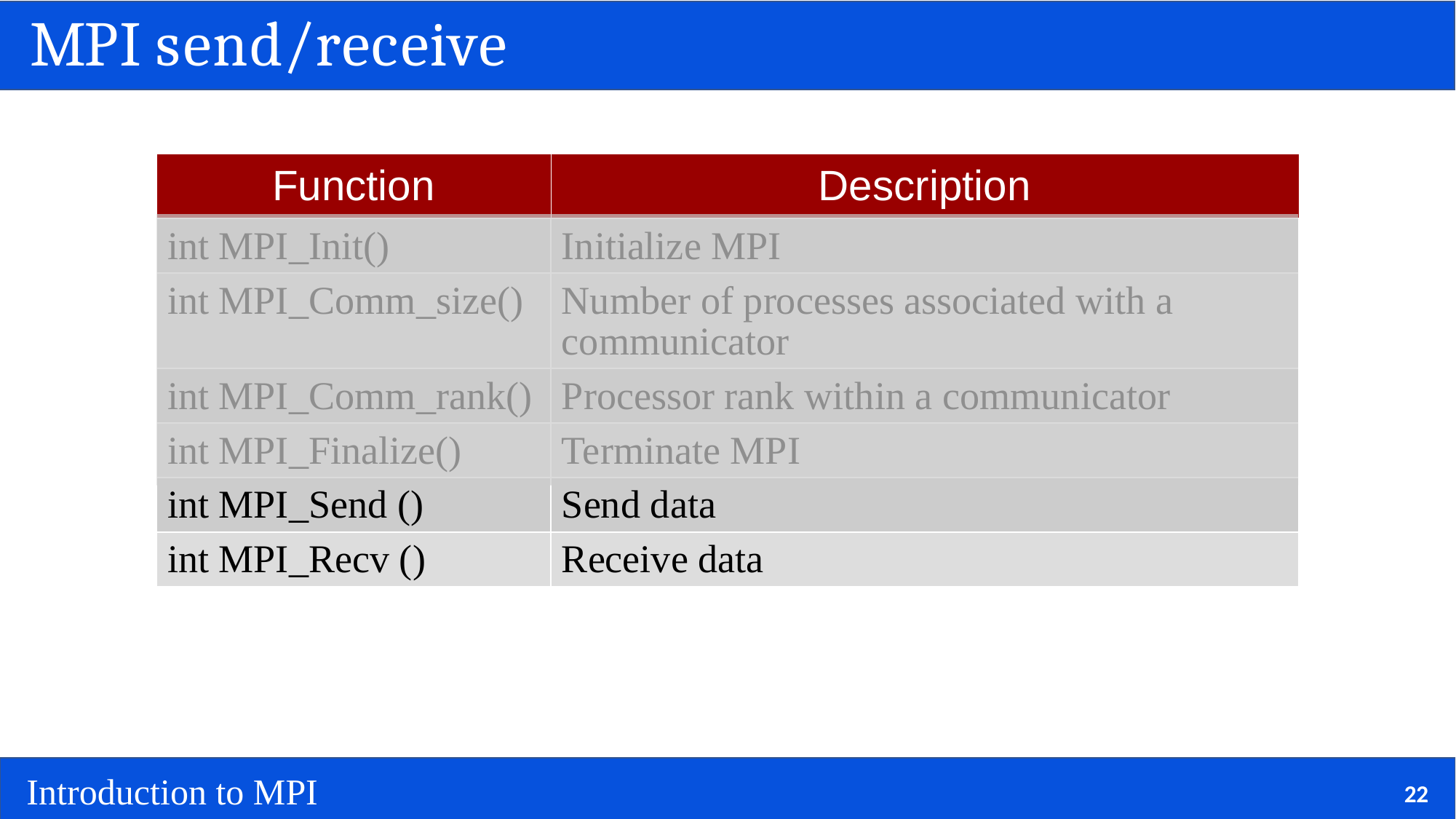

# MPI send/receive
| Function | Description |
| --- | --- |
| int MPI\_Init() | Initialize MPI |
| int MPI\_Comm\_size() | Number of processes associated with a communicator |
| int MPI\_Comm\_rank() | Processor rank within a communicator |
| int MPI\_Finalize() | Terminate MPI |
| int MPI\_Send () | Send data |
| int MPI\_Recv () | Receive data |

22